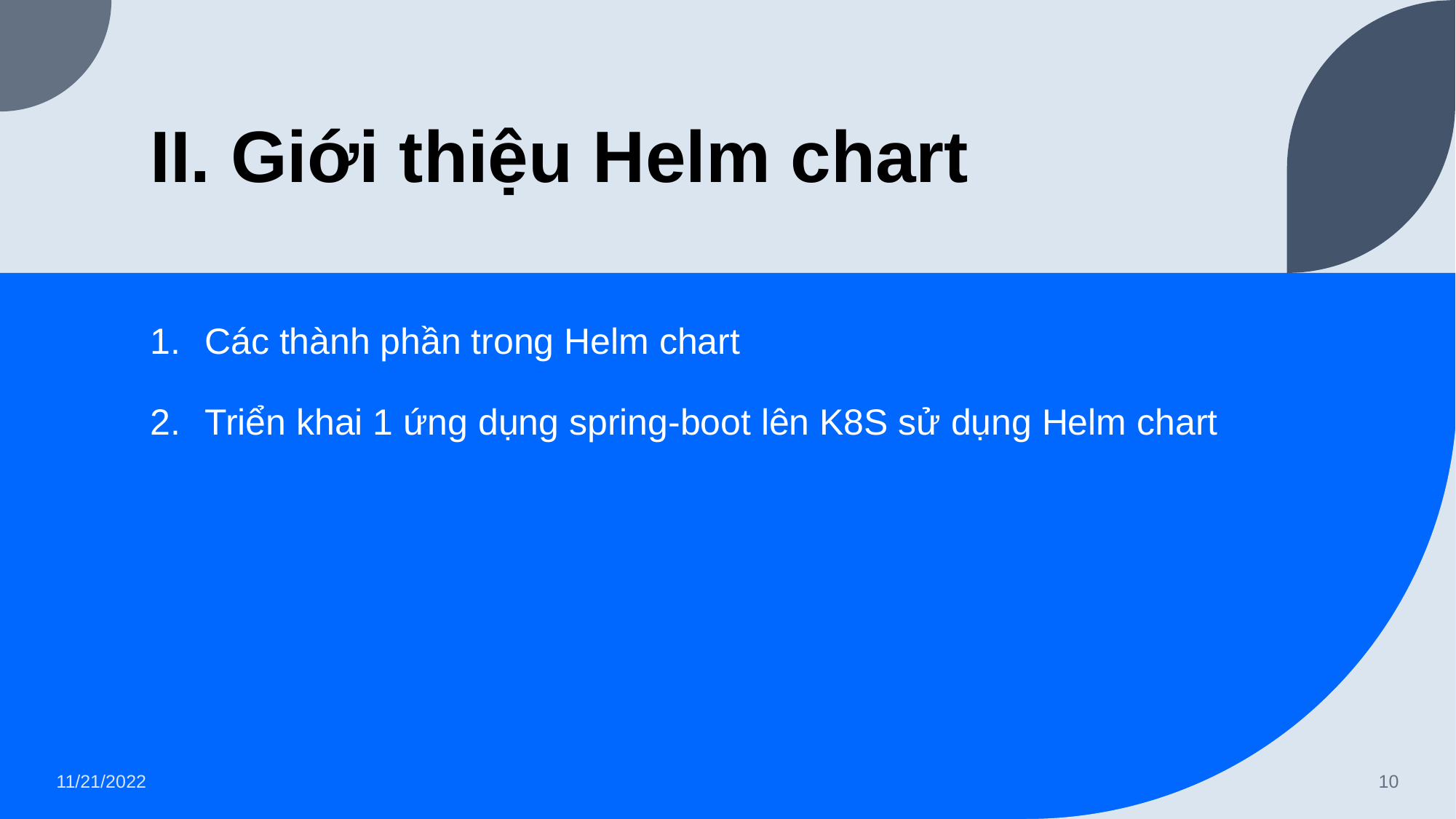

# II. Giới thiệu Helm chart
Các thành phần trong Helm chart
Triển khai 1 ứng dụng spring-boot lên K8S sử dụng Helm chart
11/21/2022
10